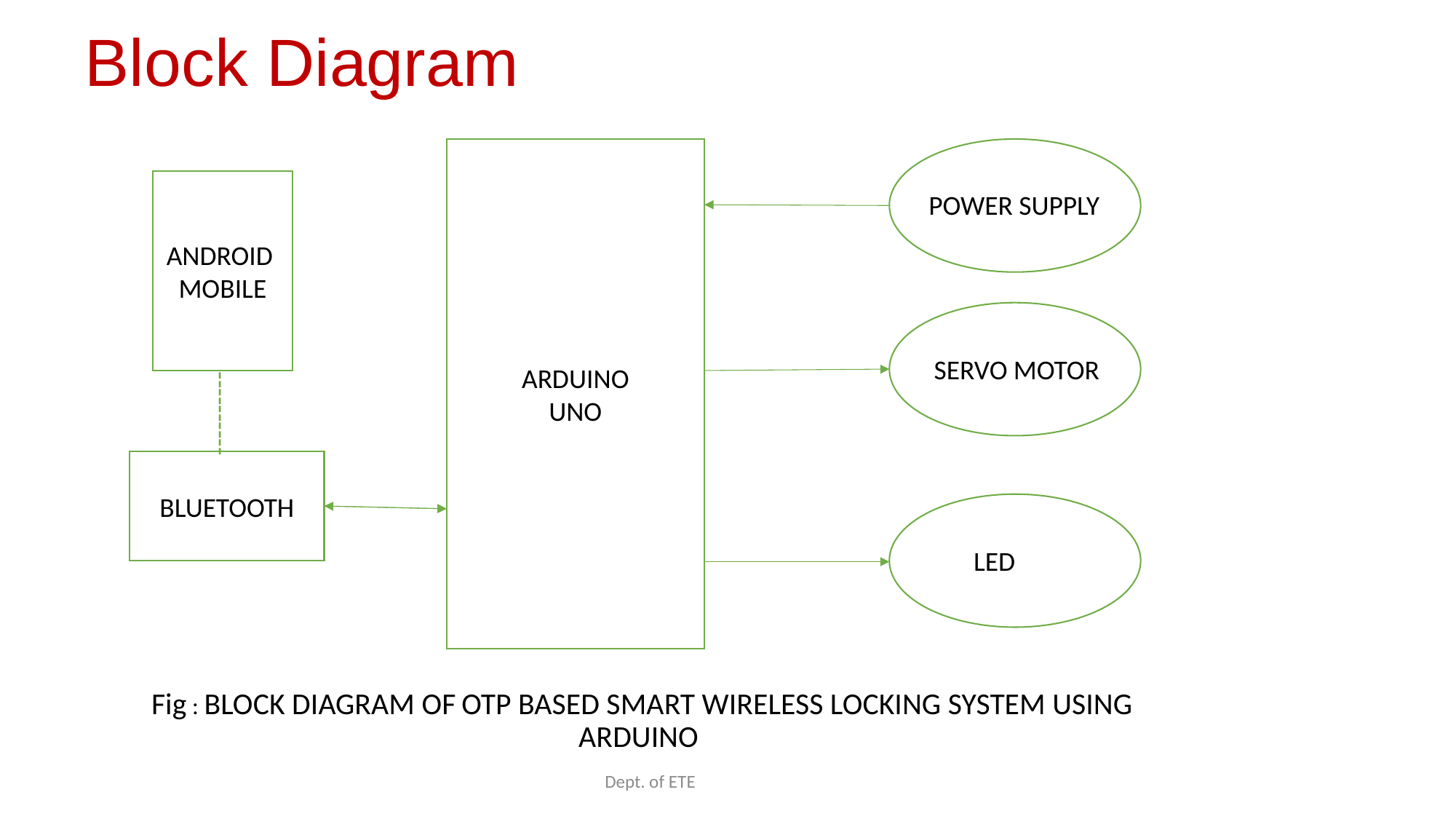

# Block Diagram
ARDUINO
UNO

ANDROID
MOBILE
POWER SUPPLY

SERVO MOTOR
BLUETOOTH

----------
LED
Fig : BLOCK DIAGRAM OF OTP BASED SMART WIRELESS LOCKING SYSTEM USING ARDUINO

Dept. of ETE
8